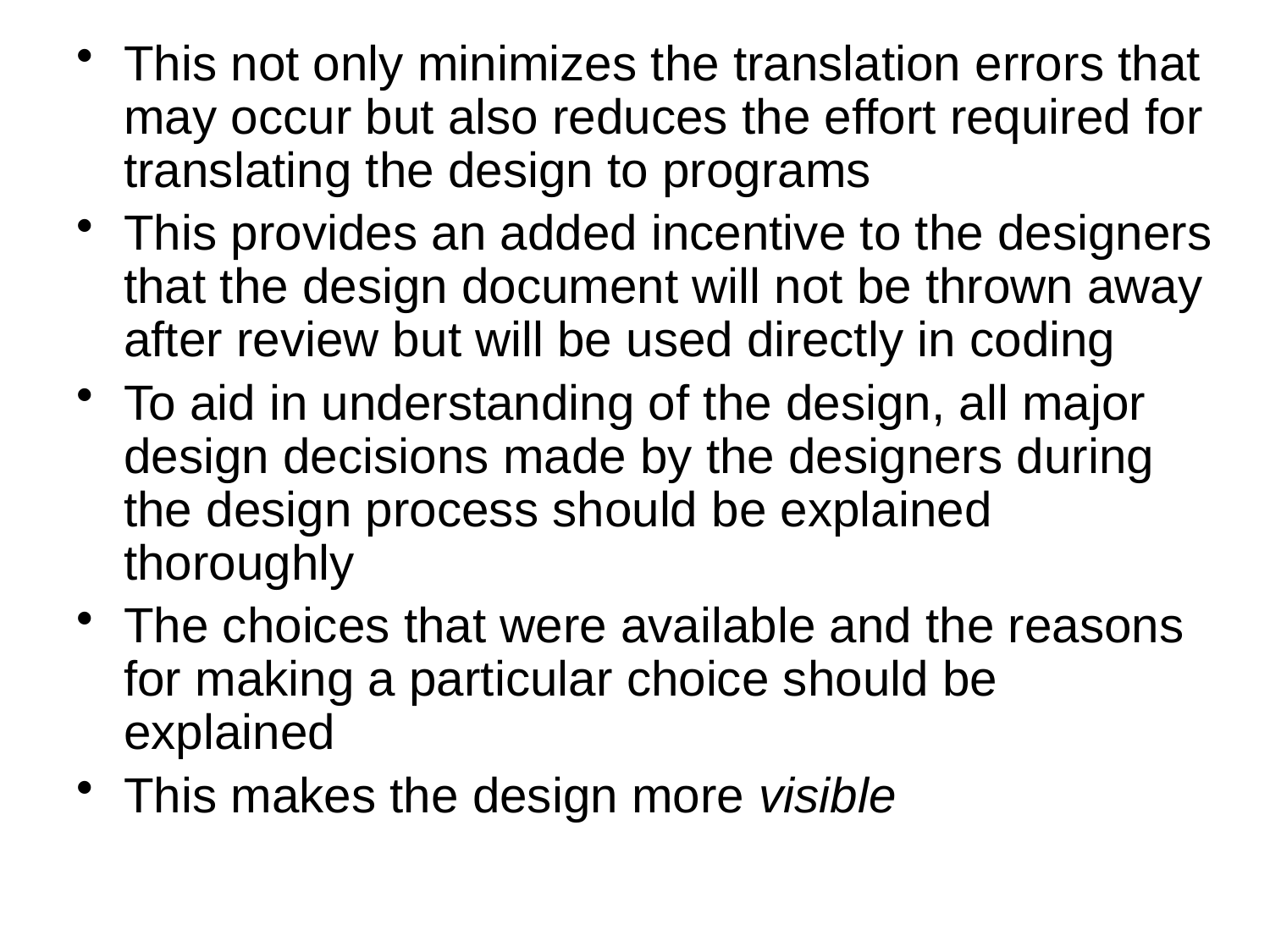

This not only minimizes the translation errors that may occur but also reduces the effort required for translating the design to programs
This provides an added incentive to the designers that the design document will not be thrown away after review but will be used directly in coding
To aid in understanding of the design, all major design decisions made by the designers during the design process should be explained thoroughly
The choices that were available and the reasons for making a particular choice should be explained
This makes the design more visible